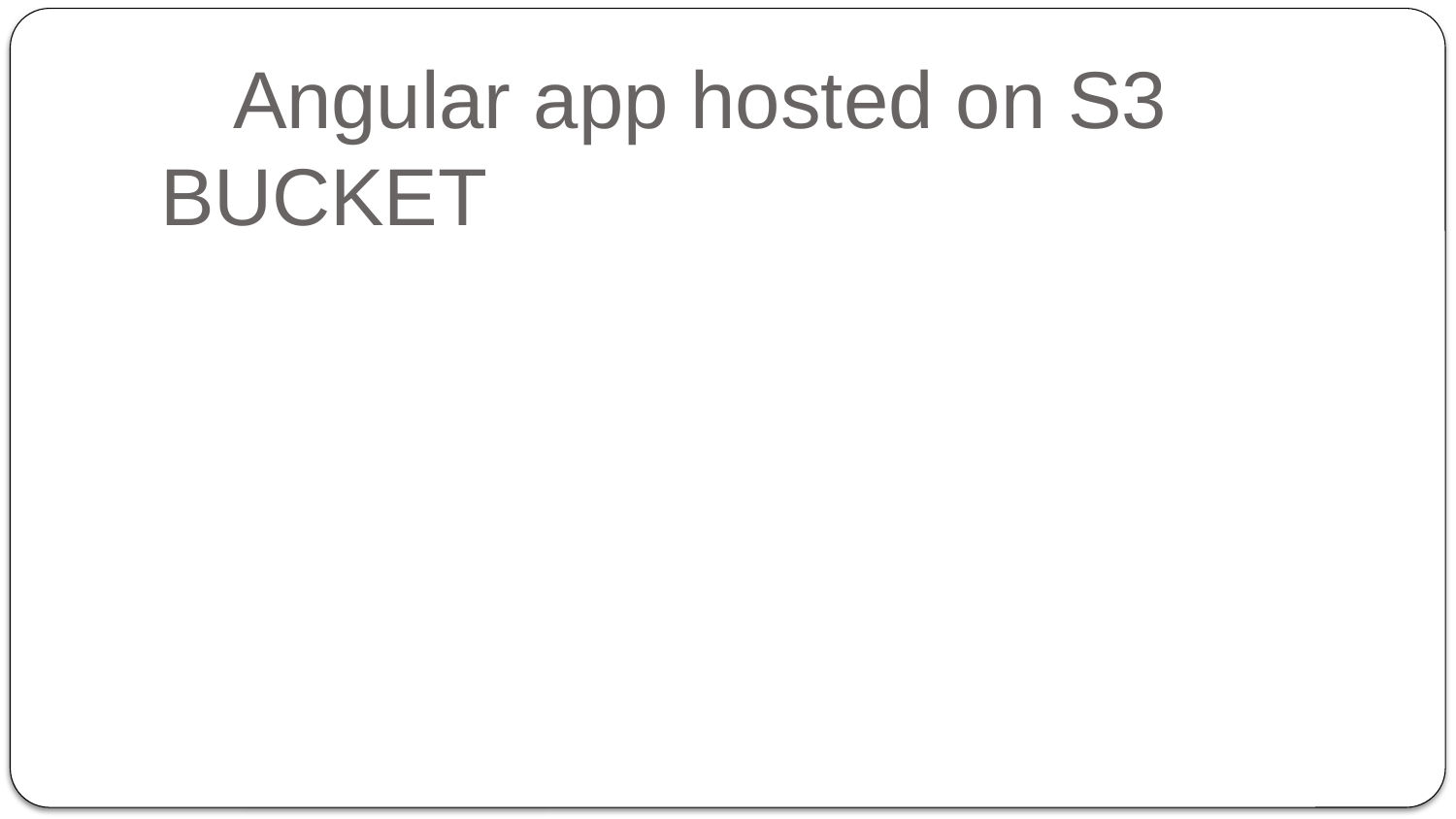

# Angular app hosted on S3 BUCKET